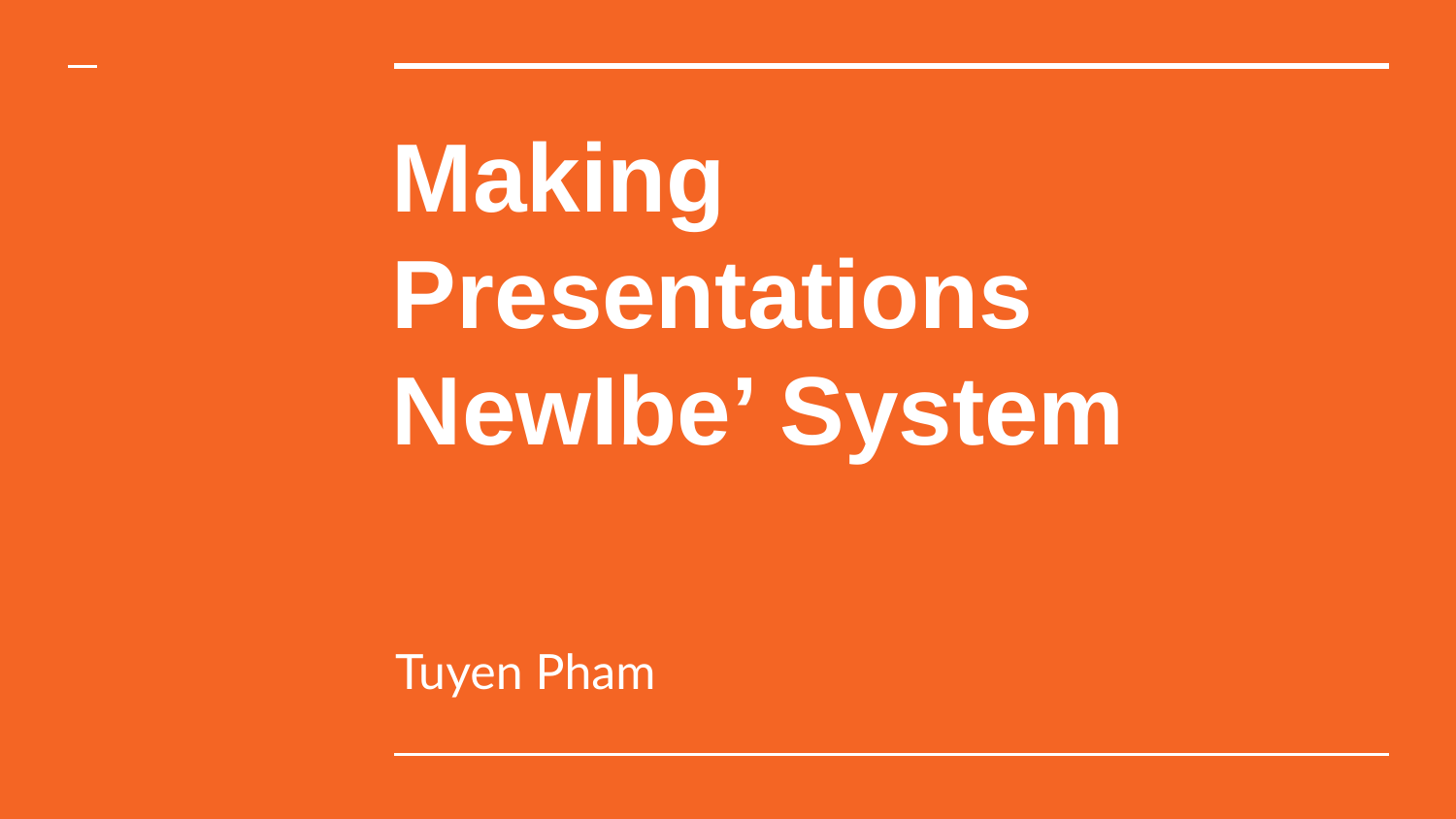

# Making Presentations NewIbe’ System
Tuyen Pham